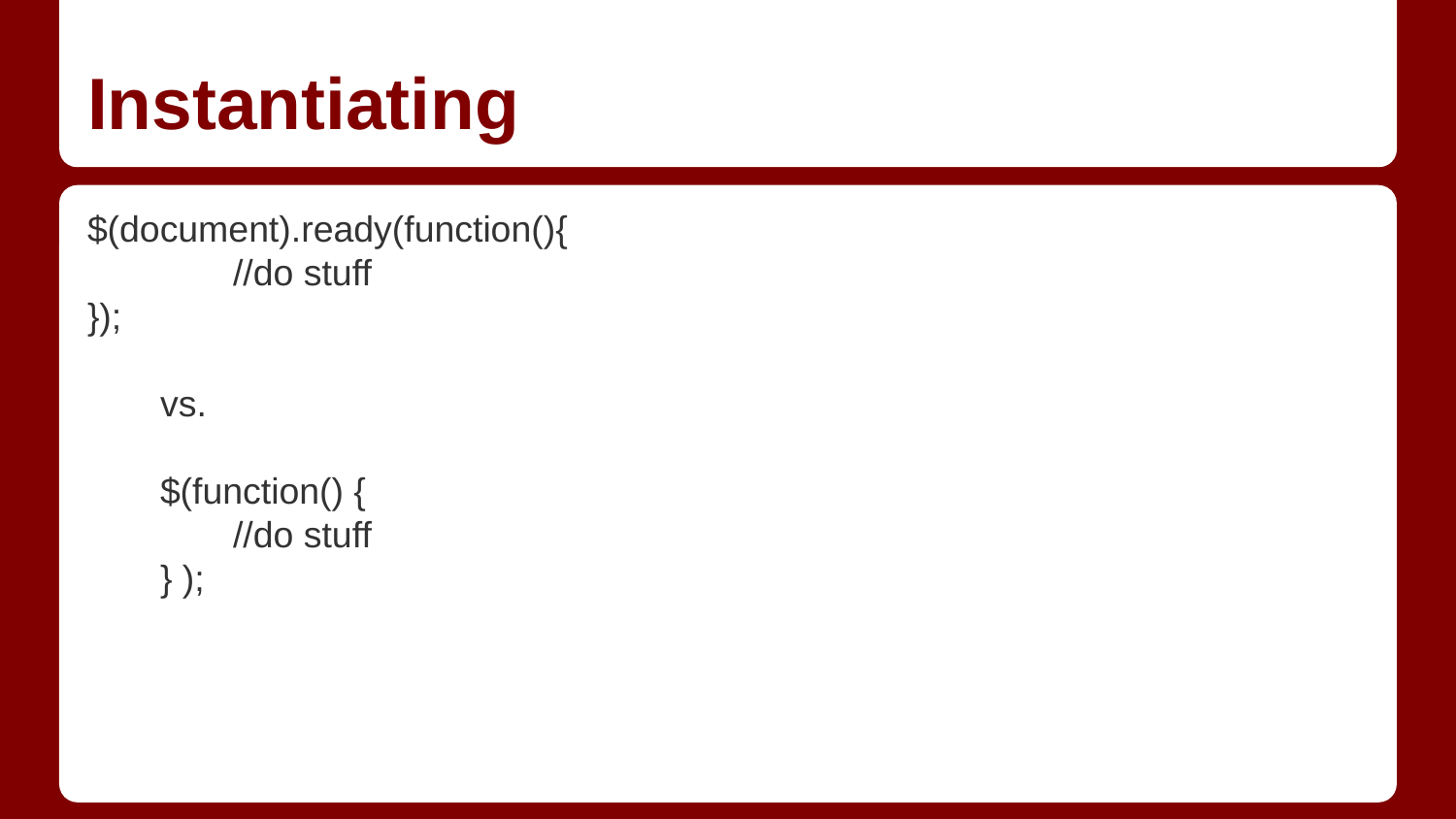

# Instantiating
$(document).ready(function(){
	//do stuff
});

vs.

$(function() {
	//do stuff
} );